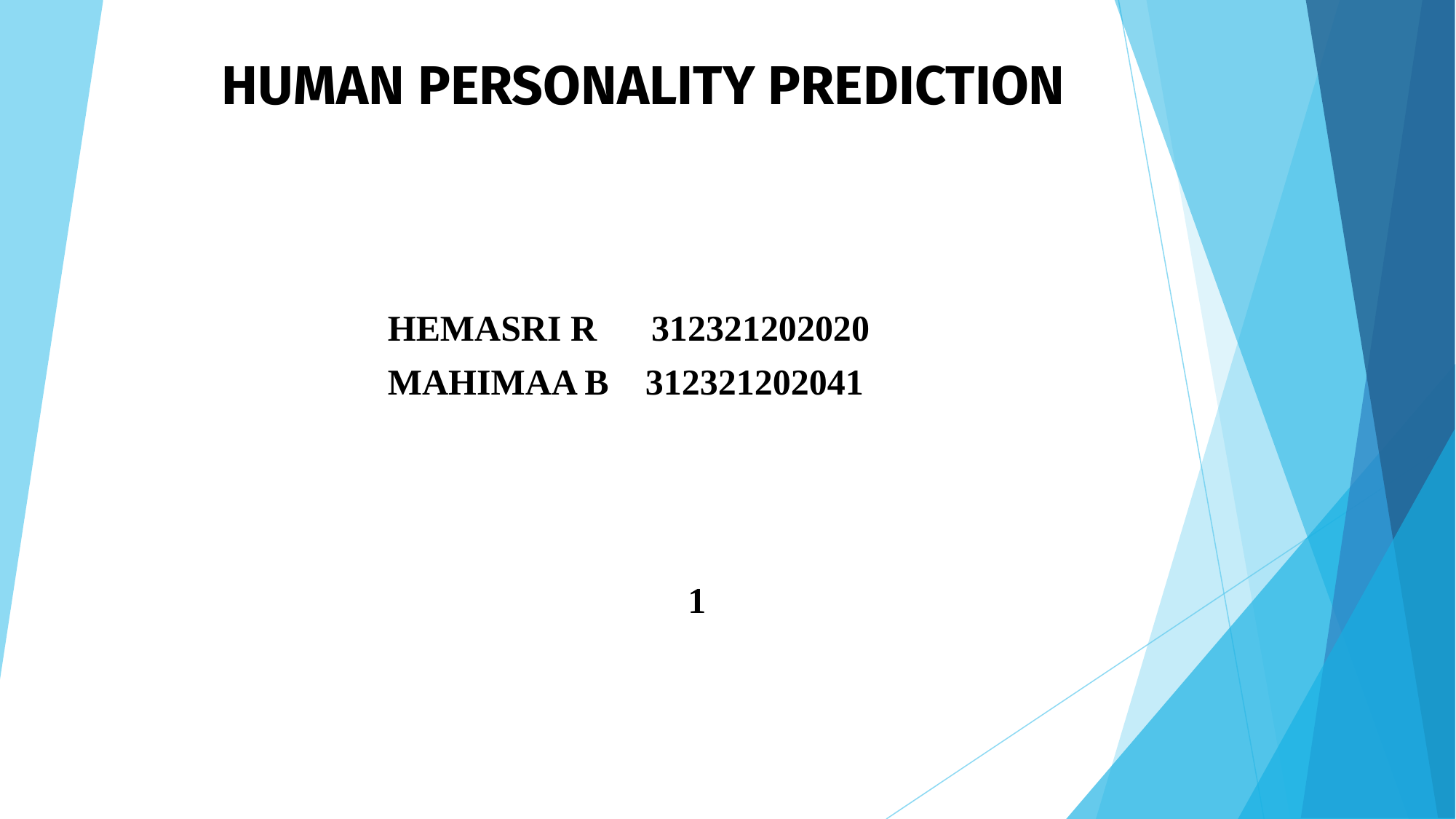

# HUMAN PERSONALITY PREDICTION
               HEMASRI R      312321202020
               MAHIMAA B    312321202041

				1